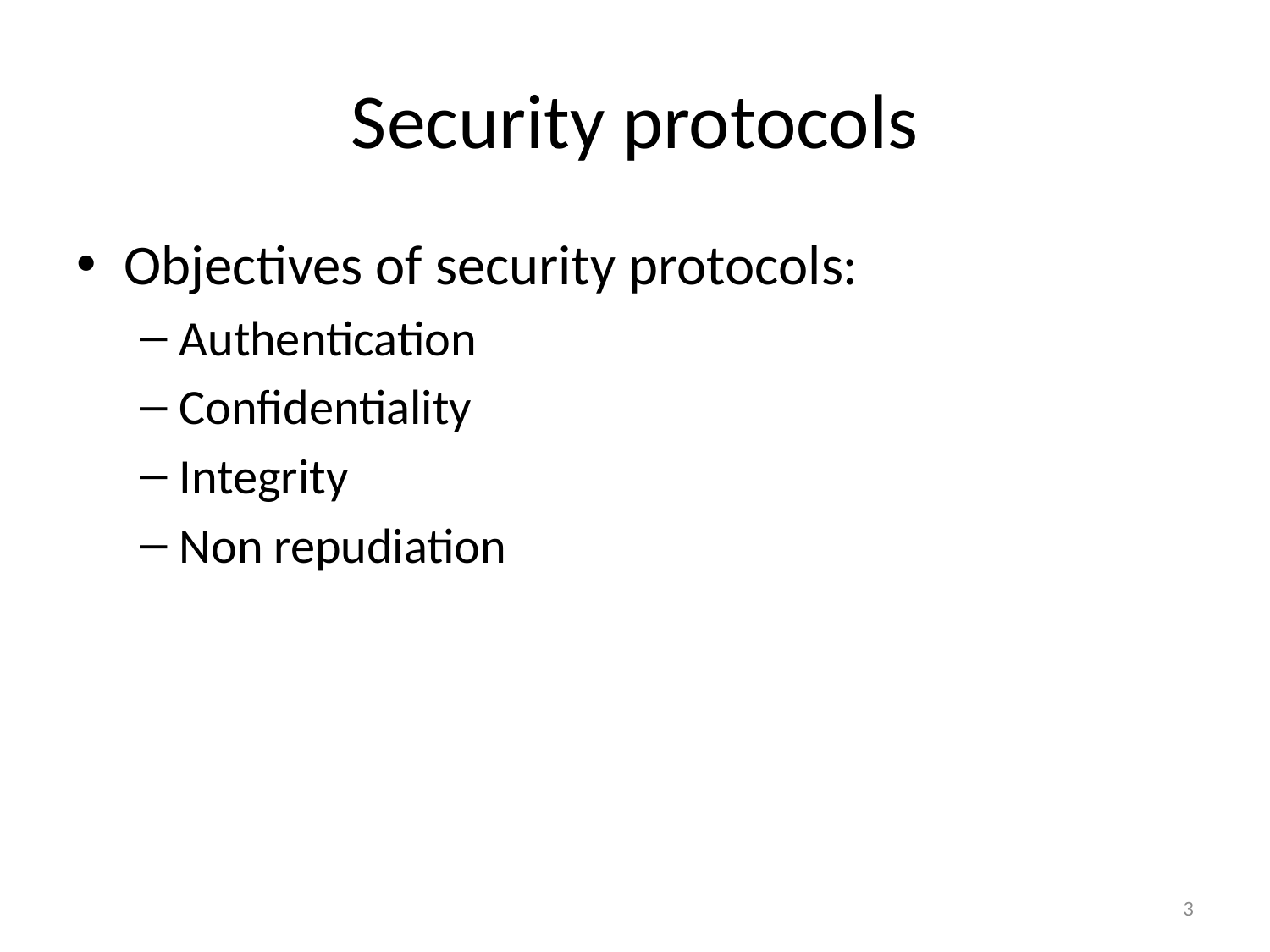

# Security protocols
Objectives of security protocols:
Authentication
Confidentiality
Integrity
Non repudiation

3